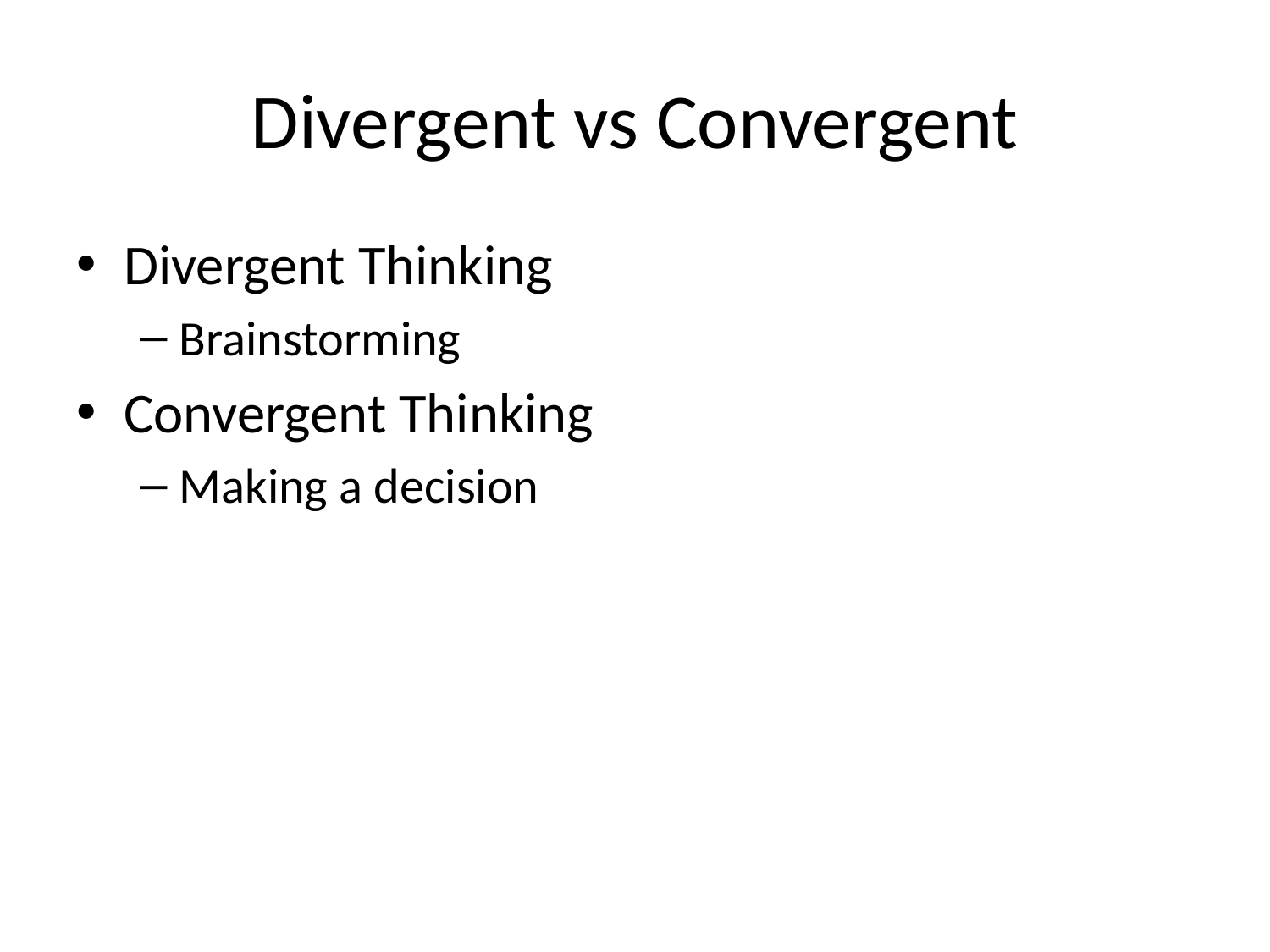

# Divergent vs Convergent
Divergent Thinking
Brainstorming
Convergent Thinking
Making a decision